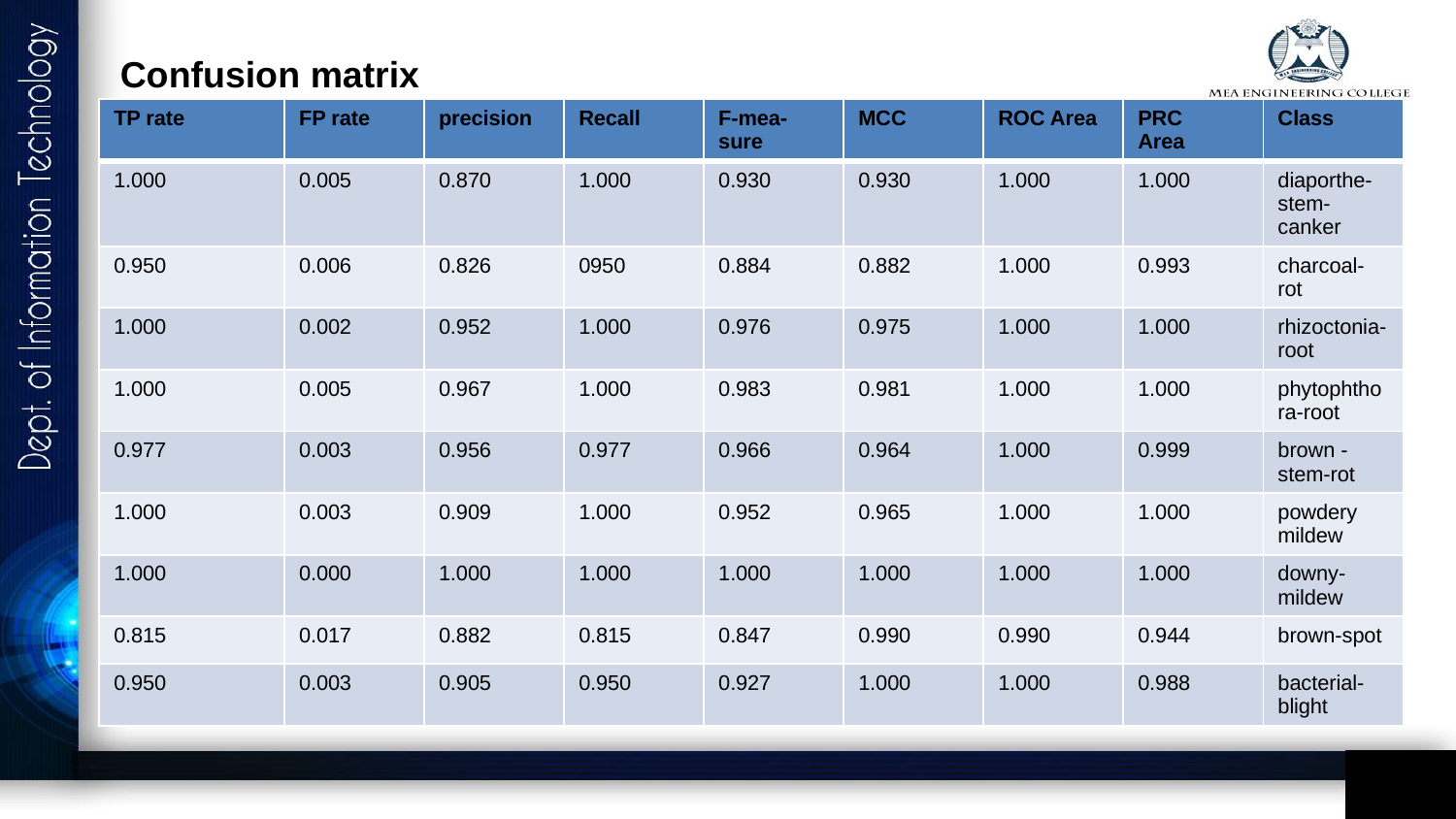

Confusion matrix

| TP rate | FP rate | precision | Recall | F-mea- sure | MCC | ROC Area | PRC Area | Class |
| --- | --- | --- | --- | --- | --- | --- | --- | --- |
| 1.000 | 0.005 | 0.870 | 1.000 | 0.930 | 0.930 | 1.000 | 1.000 | diaporthe-stem-canker |
| 0.950 | 0.006 | 0.826 | 0950 | 0.884 | 0.882 | 1.000 | 0.993 | charcoal-rot |
| 1.000 | 0.002 | 0.952 | 1.000 | 0.976 | 0.975 | 1.000 | 1.000 | rhizoctonia-root |
| 1.000 | 0.005 | 0.967 | 1.000 | 0.983 | 0.981 | 1.000 | 1.000 | phytophthora-root |
| 0.977 | 0.003 | 0.956 | 0.977 | 0.966 | 0.964 | 1.000 | 0.999 | brown -stem-rot |
| 1.000 | 0.003 | 0.909 | 1.000 | 0.952 | 0.965 | 1.000 | 1.000 | powdery mildew |
| 1.000 | 0.000 | 1.000 | 1.000 | 1.000 | 1.000 | 1.000 | 1.000 | downy-mildew |
| 0.815 | 0.017 | 0.882 | 0.815 | 0.847 | 0.990 | 0.990 | 0.944 | brown-spot |
| 0.950 | 0.003 | 0.905 | 0.950 | 0.927 | 1.000 | 1.000 | 0.988 | bacterial-blight |